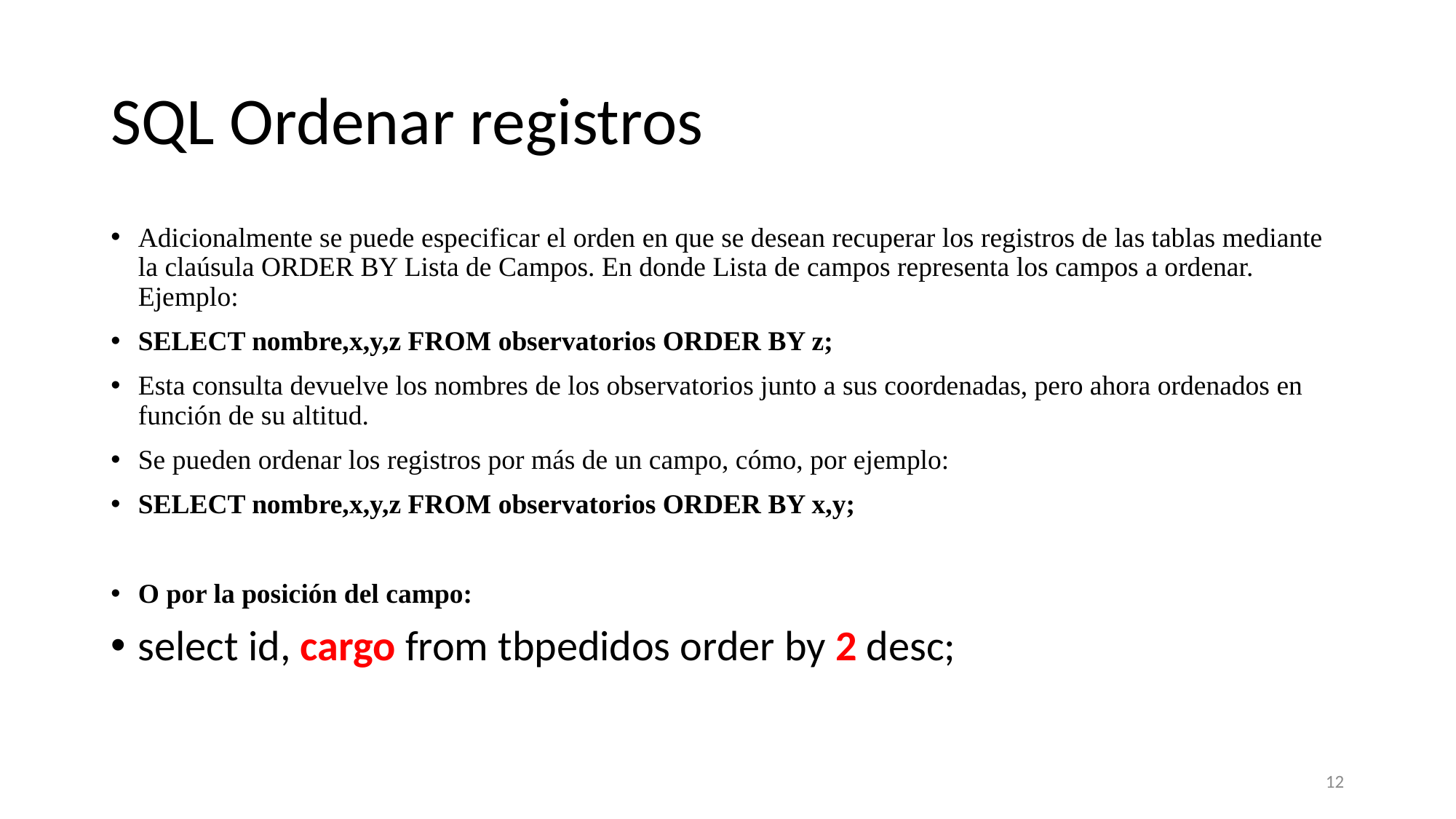

# SQL Ordenar registros
Adicionalmente se puede especificar el orden en que se desean recuperar los registros de las tablas mediante la claúsula ORDER BY Lista de Campos. En donde Lista de campos representa los campos a ordenar. Ejemplo:
SELECT nombre,x,y,z FROM observatorios ORDER BY z;
Esta consulta devuelve los nombres de los observatorios junto a sus coordenadas, pero ahora ordenados en función de su altitud.
Se pueden ordenar los registros por más de un campo, cómo, por ejemplo:
SELECT nombre,x,y,z FROM observatorios ORDER BY x,y;

O por la posición del campo:
select id, cargo from tbpedidos order by 2 desc;
12